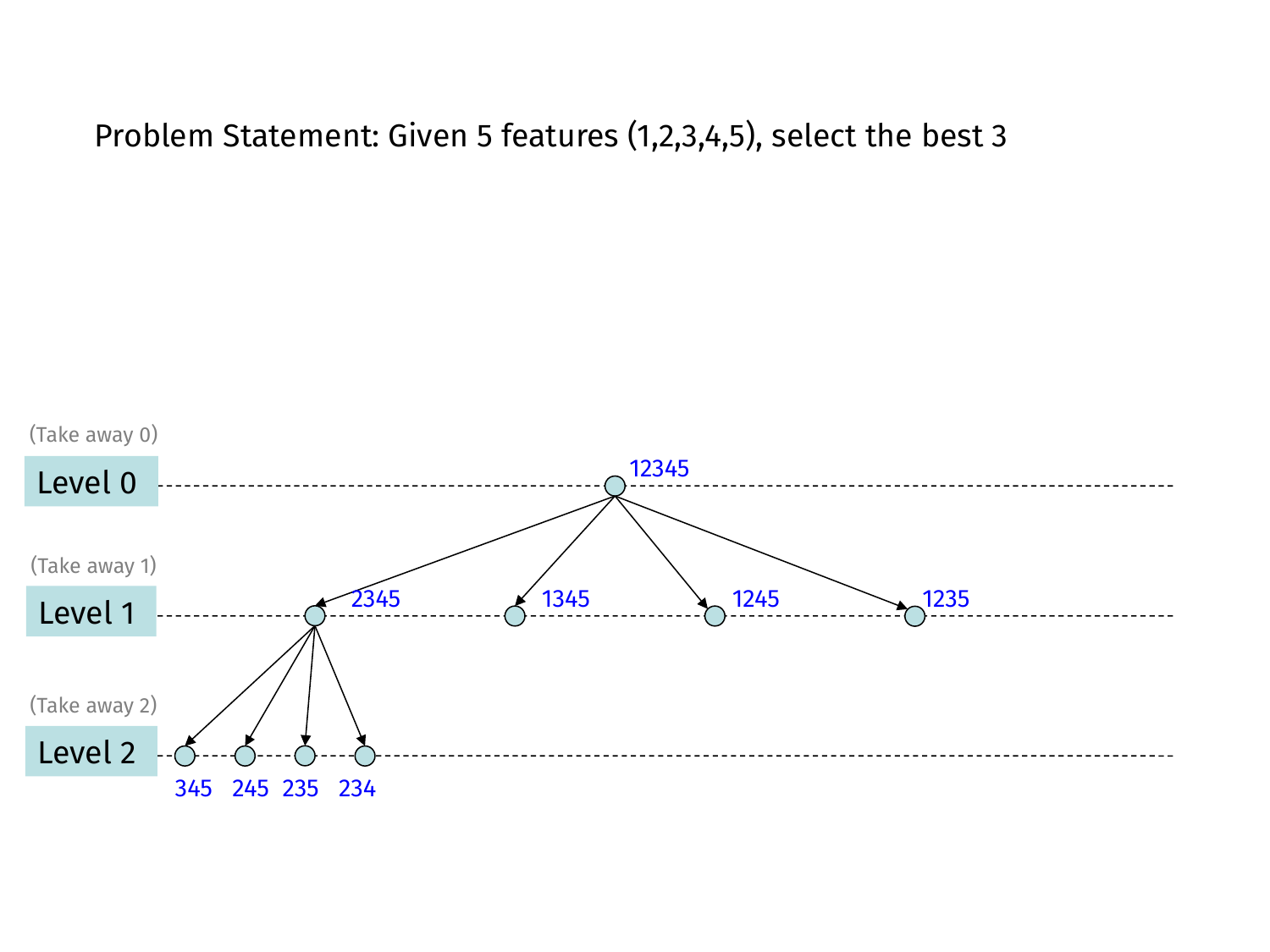

Problem Statement: Given 5 features (1,2,3,4,5), select the best 3
(Take away 0)
12345
Level 0

(Take away 1)
2345
1345
1245
1235
Level 1

(Take away 2)
Level 2

345   245  235   234